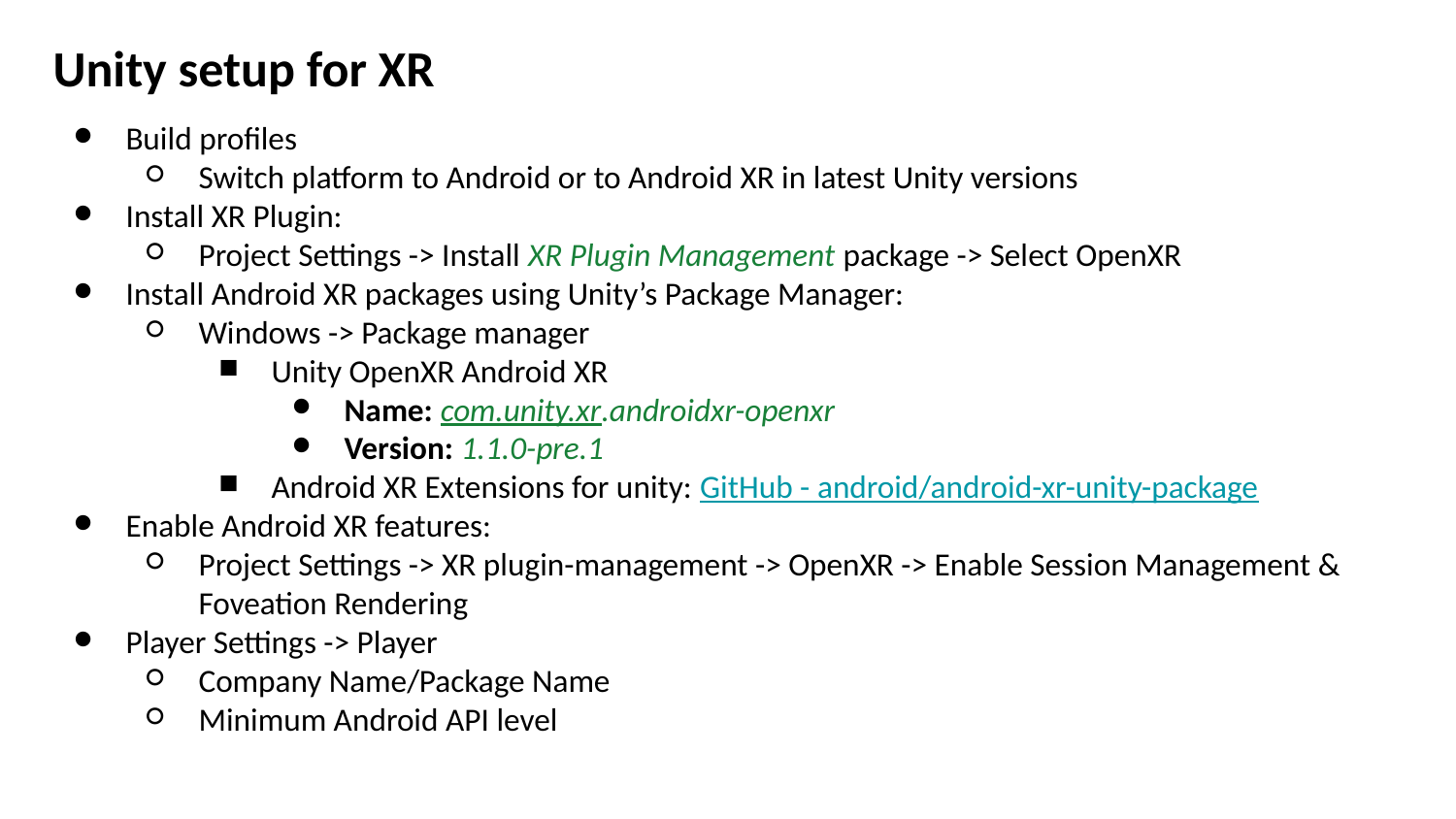

Unity setup for XR
Build profiles
Switch platform to Android or to Android XR in latest Unity versions
Install XR Plugin:
Project Settings -> Install XR Plugin Management package -> Select OpenXR
Install Android XR packages using Unity’s Package Manager:
Windows -> Package manager
Unity OpenXR Android XR
Name: com.unity.xr.androidxr-openxr
Version: 1.1.0-pre.1
Android XR Extensions for unity: GitHub - android/android-xr-unity-package
Enable Android XR features:
Project Settings -> XR plugin-management -> OpenXR -> Enable Session Management & Foveation Rendering
Player Settings -> Player
Company Name/Package Name
Minimum Android API level